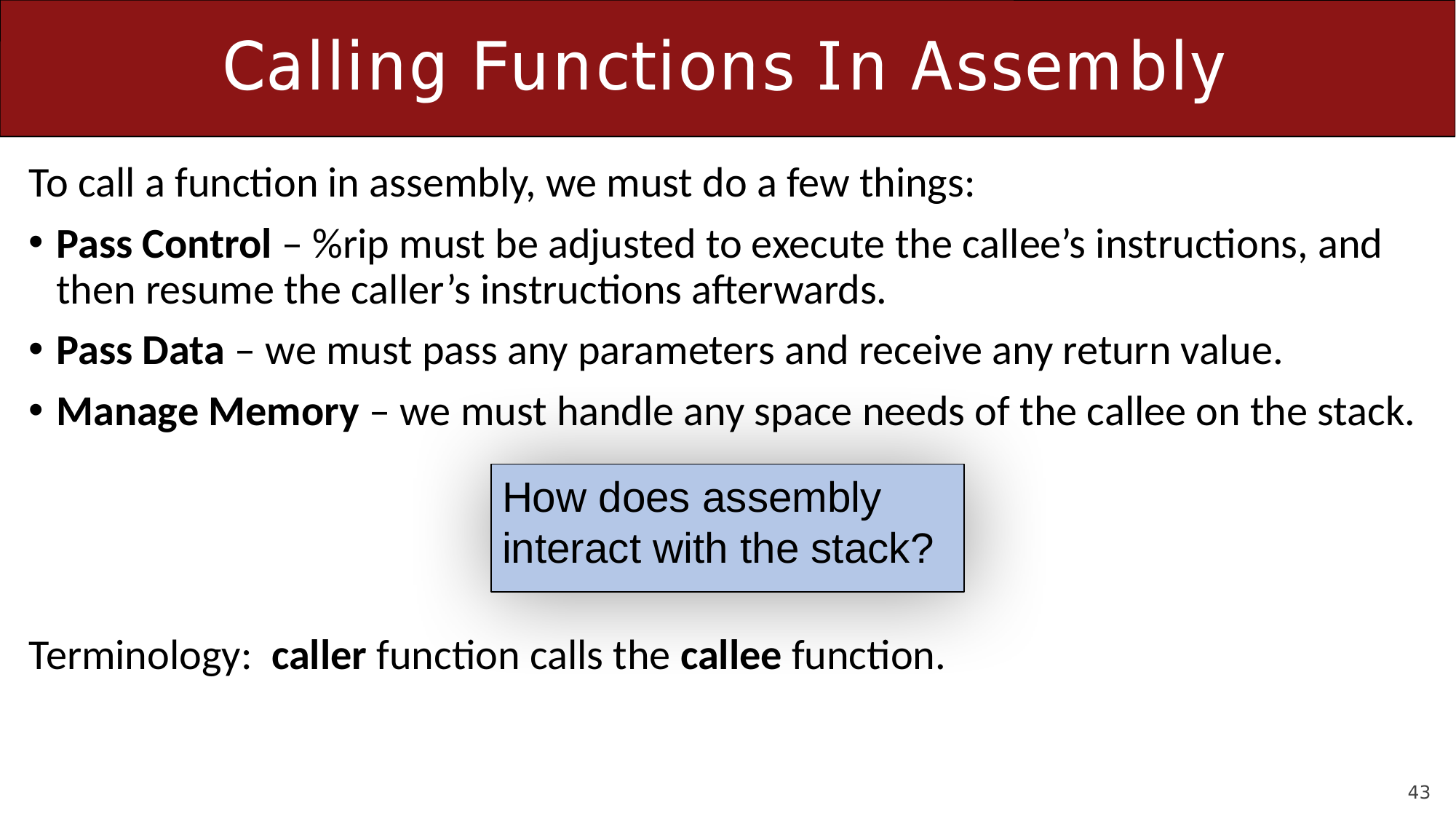

# Calling Functions In Assembly
To call a function in assembly, we must do a few things:
Pass Control – %rip must be adjusted to execute the callee’s instructions, and then resume the caller’s instructions afterwards.
Pass Data – we must pass any parameters and receive any return value.
Manage Memory – we must handle any space needs of the callee on the stack.

Terminology:  caller function calls the callee function.
How does assembly interact with the stack?